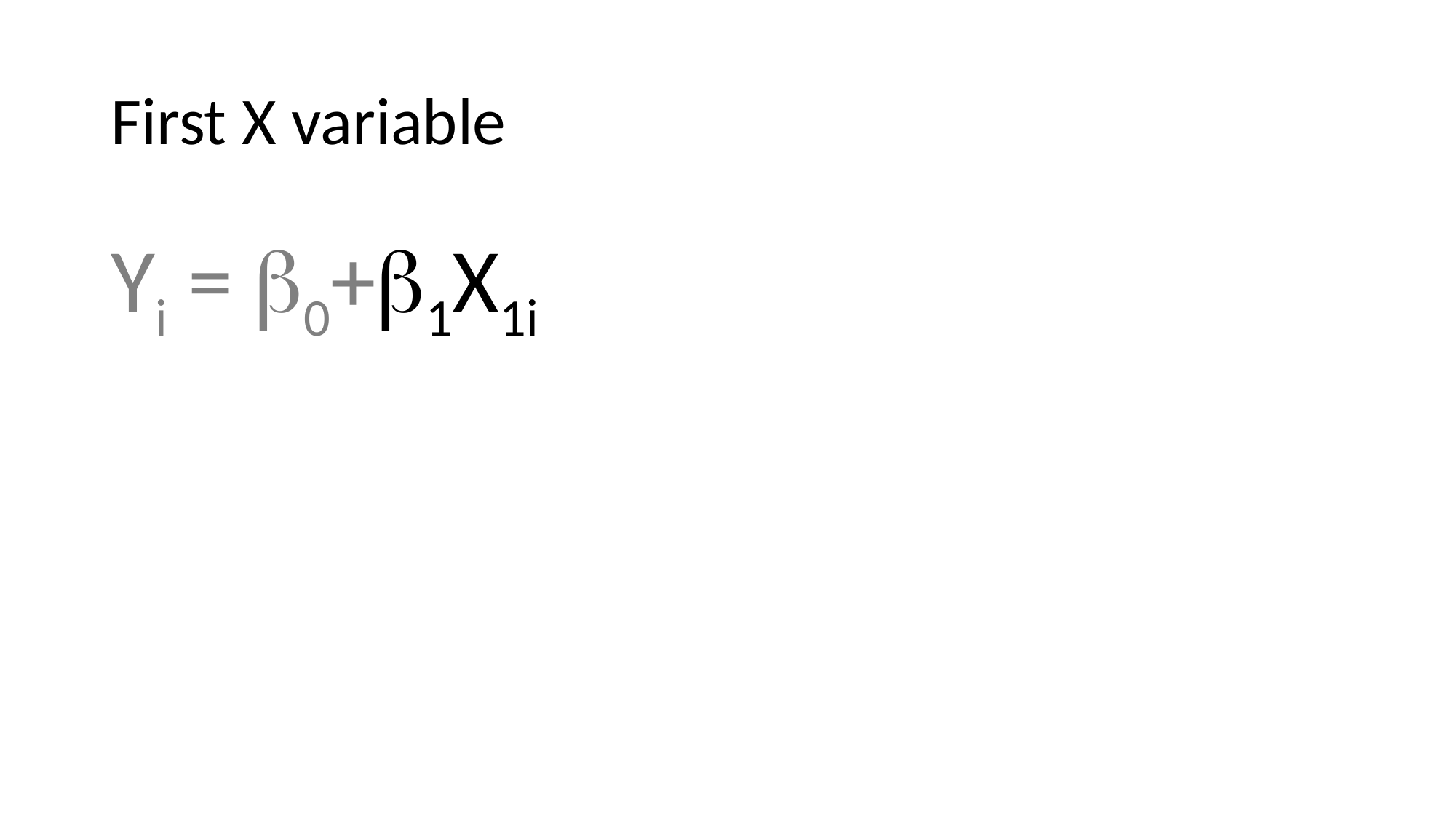

# First X variable
Yi = β0+β1X1i